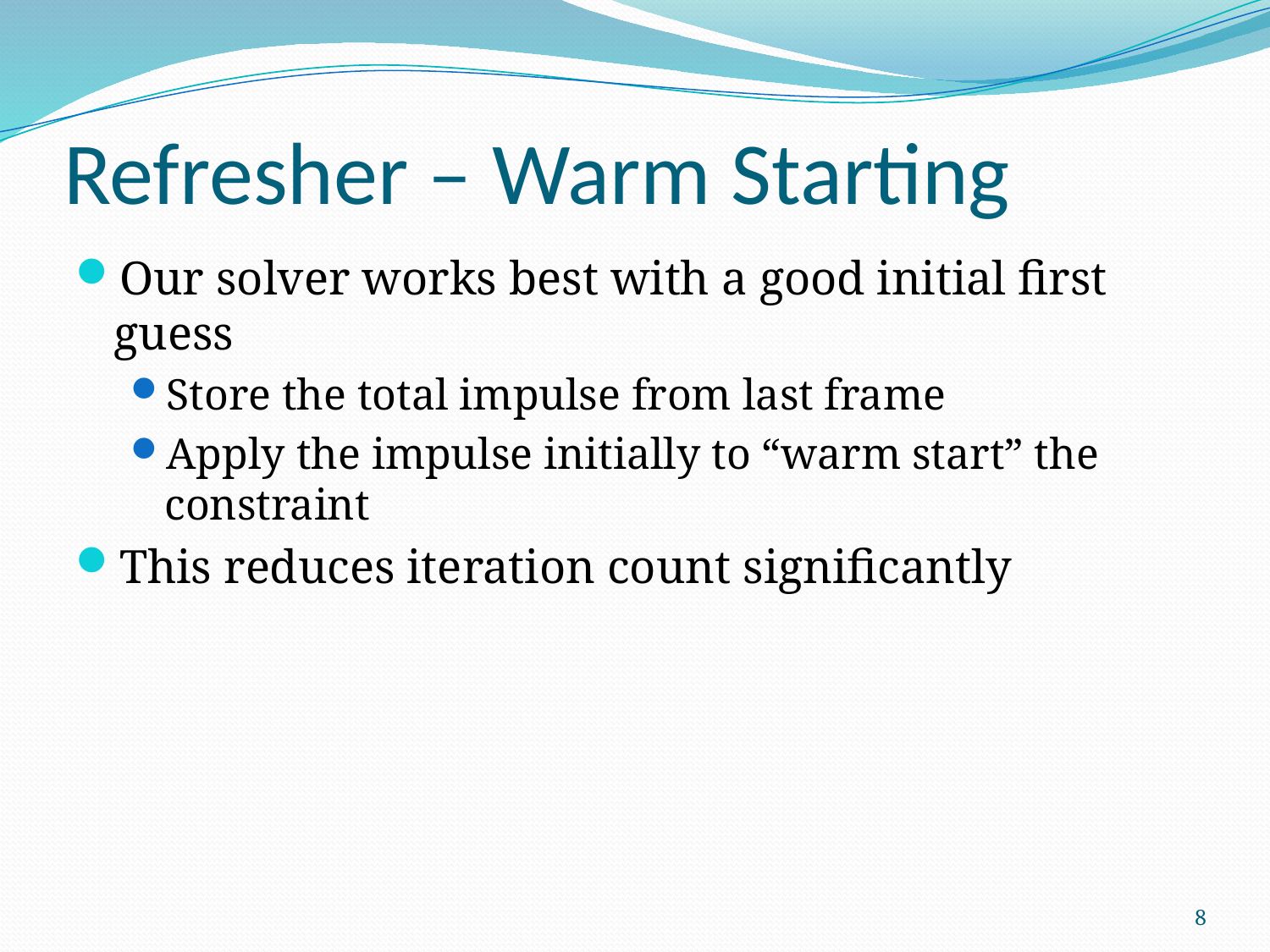

# Refresher – Warm Starting
Our solver works best with a good initial first guess
Store the total impulse from last frame
Apply the impulse initially to “warm start” the constraint
This reduces iteration count significantly
8